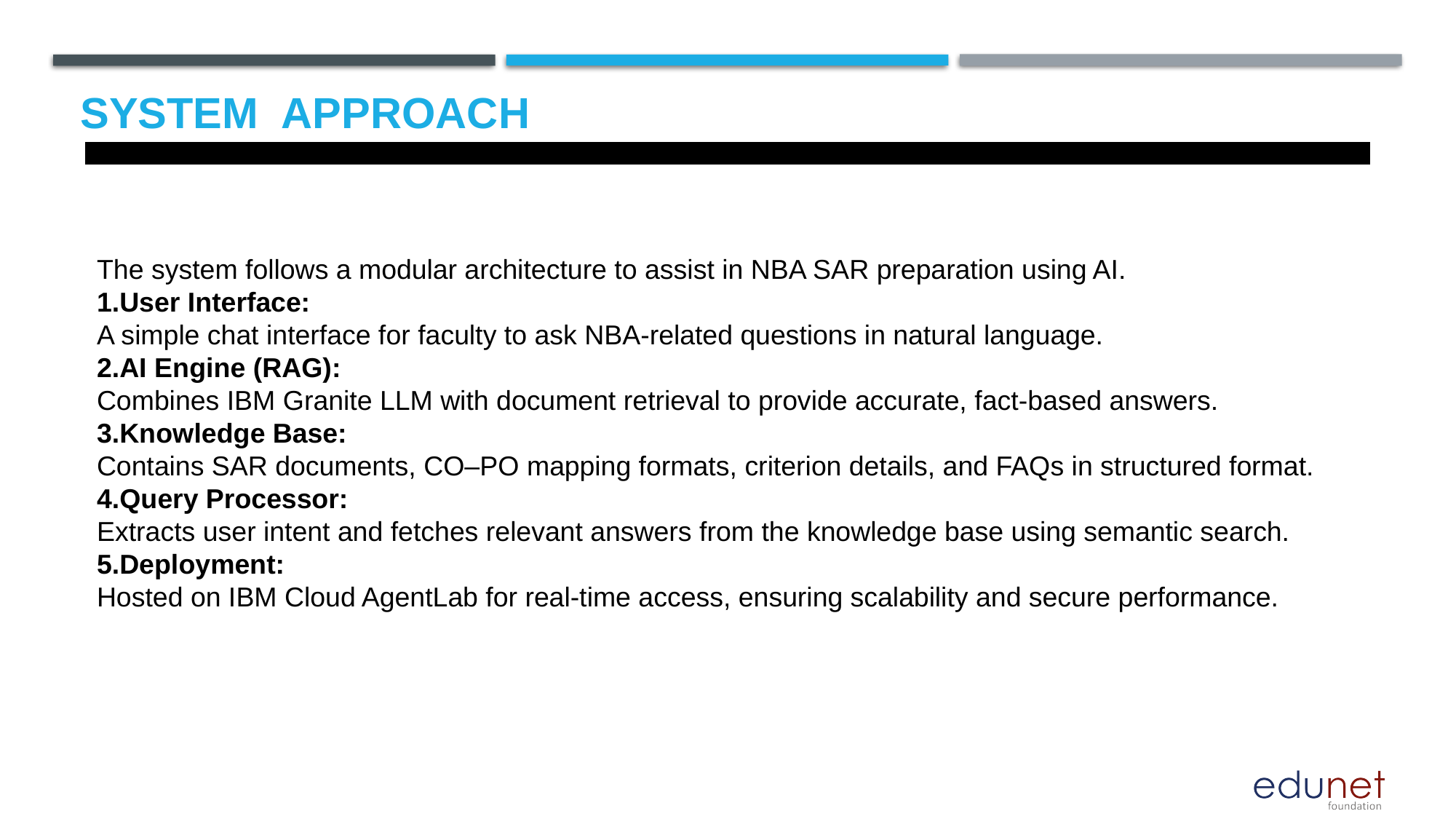

# System  Approach

The system follows a modular architecture to assist in NBA SAR preparation using AI.
User Interface:
A simple chat interface for faculty to ask NBA-related questions in natural language.
AI Engine (RAG):
Combines IBM Granite LLM with document retrieval to provide accurate, fact-based answers.
Knowledge Base:
Contains SAR documents, CO–PO mapping formats, criterion details, and FAQs in structured format.
Query Processor:
Extracts user intent and fetches relevant answers from the knowledge base using semantic search.
Deployment:
Hosted on IBM Cloud AgentLab for real-time access, ensuring scalability and secure performance.